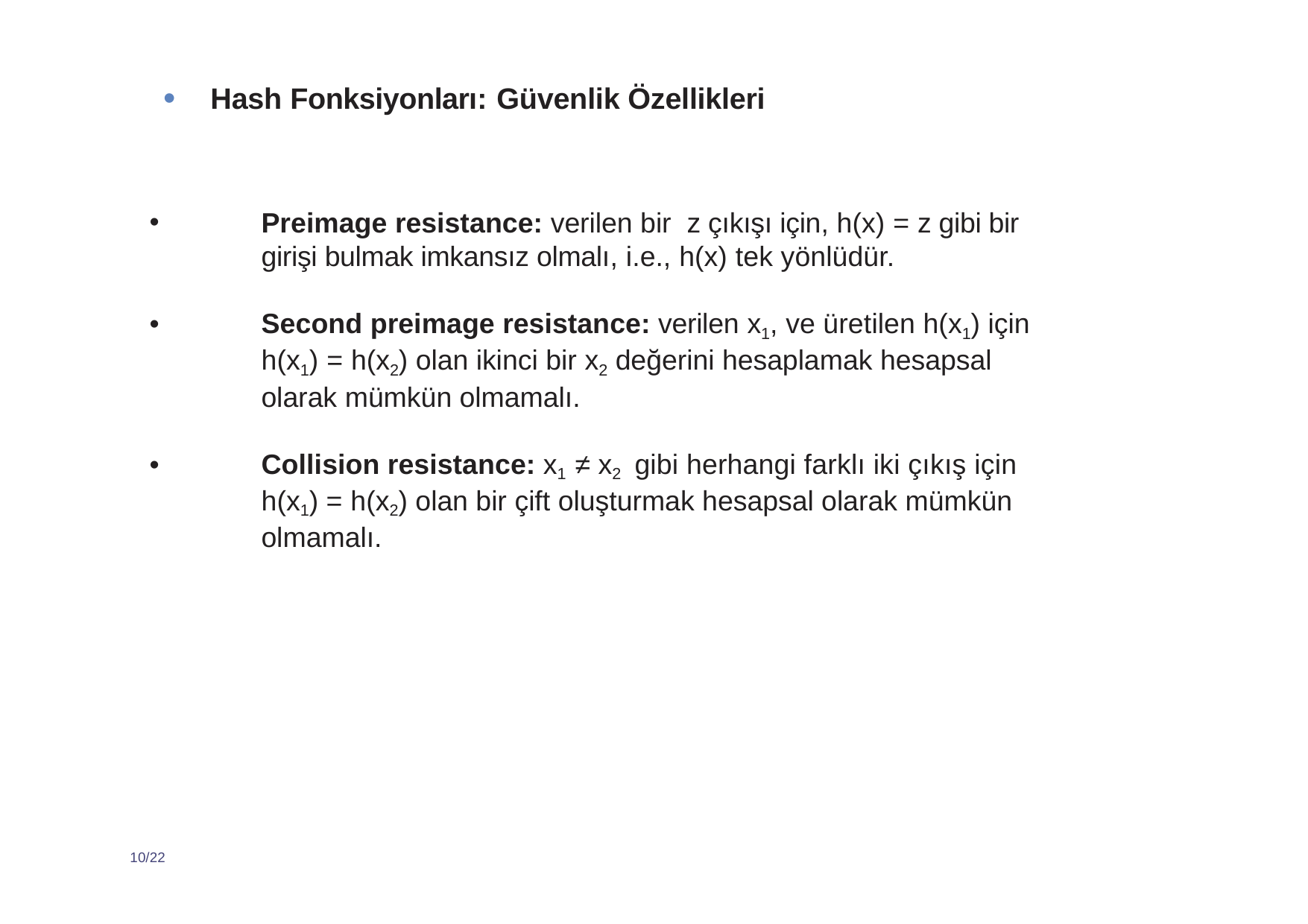

Hash Fonksiyonları: Güvenlik Özellikleri
Preimage resistance: verilen bir  z çıkışı için, h(x) = z gibi bir girişi bulmak imkansız olmalı, i.e., h(x) tek yönlüdür.

Second preimage resistance: verilen x1, ve üretilen h(x1) için  h(x1) = h(x2) olan ikinci bir x2 değerini hesaplamak hesapsal olarak mümkün olmamalı.

Collision resistance: x1  ≠ x2   gibi herhangi farklı iki çıkış için  h(x1) = h(x2) olan bir çift oluşturmak hesapsal olarak mümkün olmamalı.
10/22